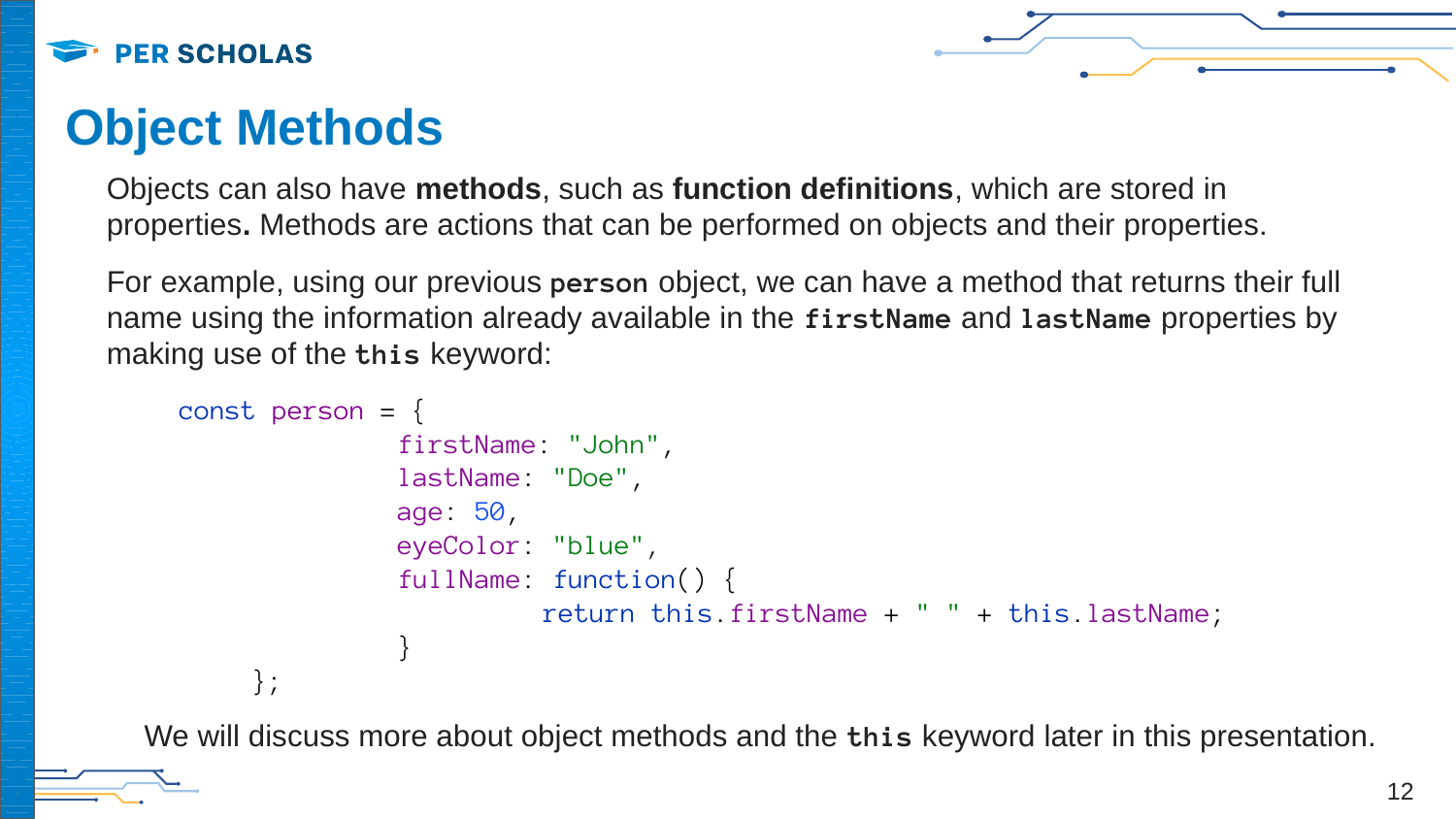

# Object Methods
Objects can also have methods, such as function definitions, which are stored in properties. Methods are actions that can be performed on objects and their properties.
For example, using our previous person object, we can have a method that returns their full name using the information already available in the firstName and lastName properties by making use of the this keyword:
const person = {
		firstName: "John",
		lastName: "Doe",
		age: 50,
		eyeColor: "blue",
		fullName: function() {
			return this.firstName + " " + this.lastName;
		}
	};
We will discuss more about object methods and the this keyword later in this presentation.
12